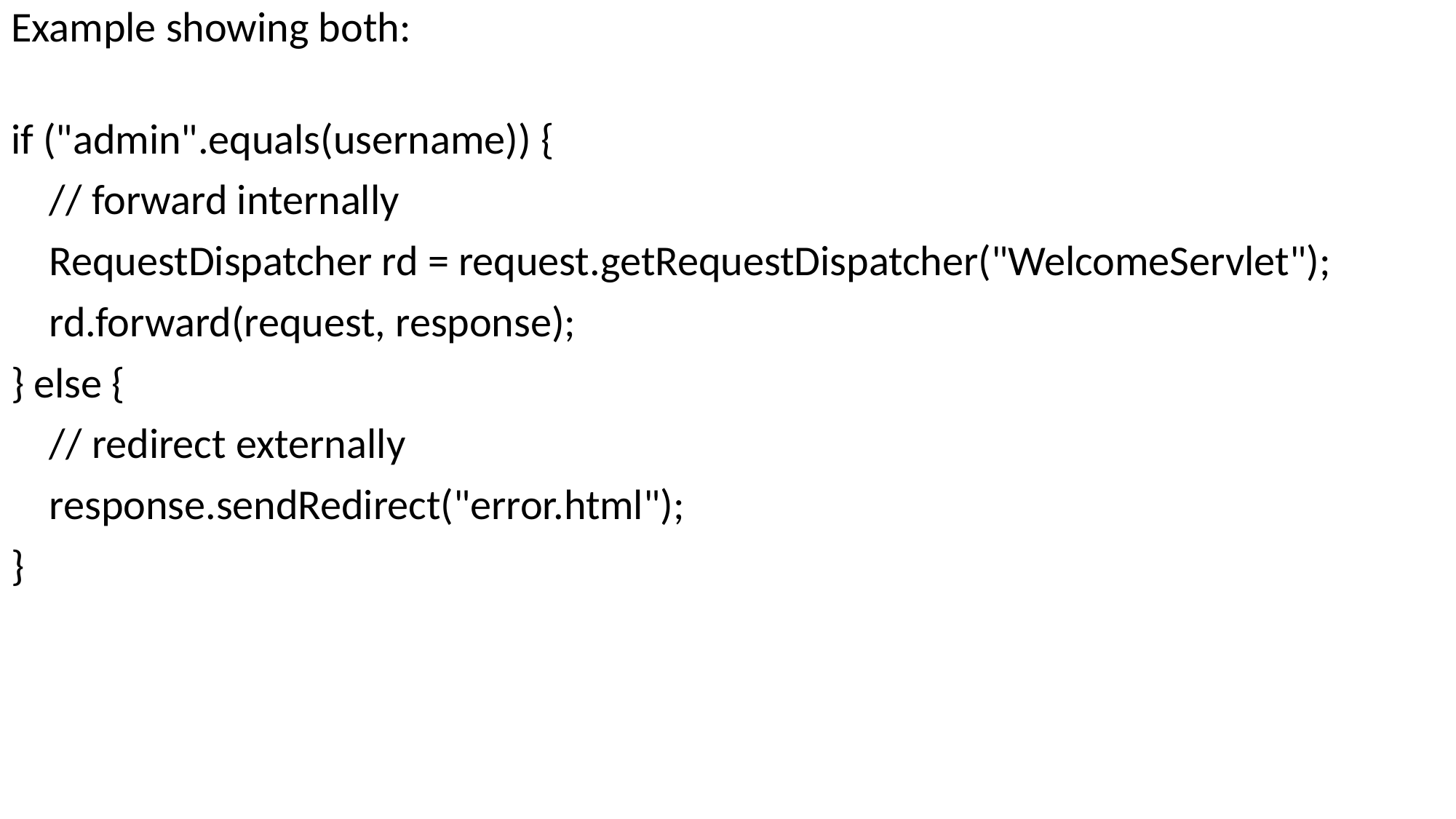

# Example showing both:
if ("admin".equals(username)) {
    // forward internally
    RequestDispatcher rd = request.getRequestDispatcher("WelcomeServlet");
    rd.forward(request, response);
} else {
    // redirect externally
    response.sendRedirect("error.html");
}